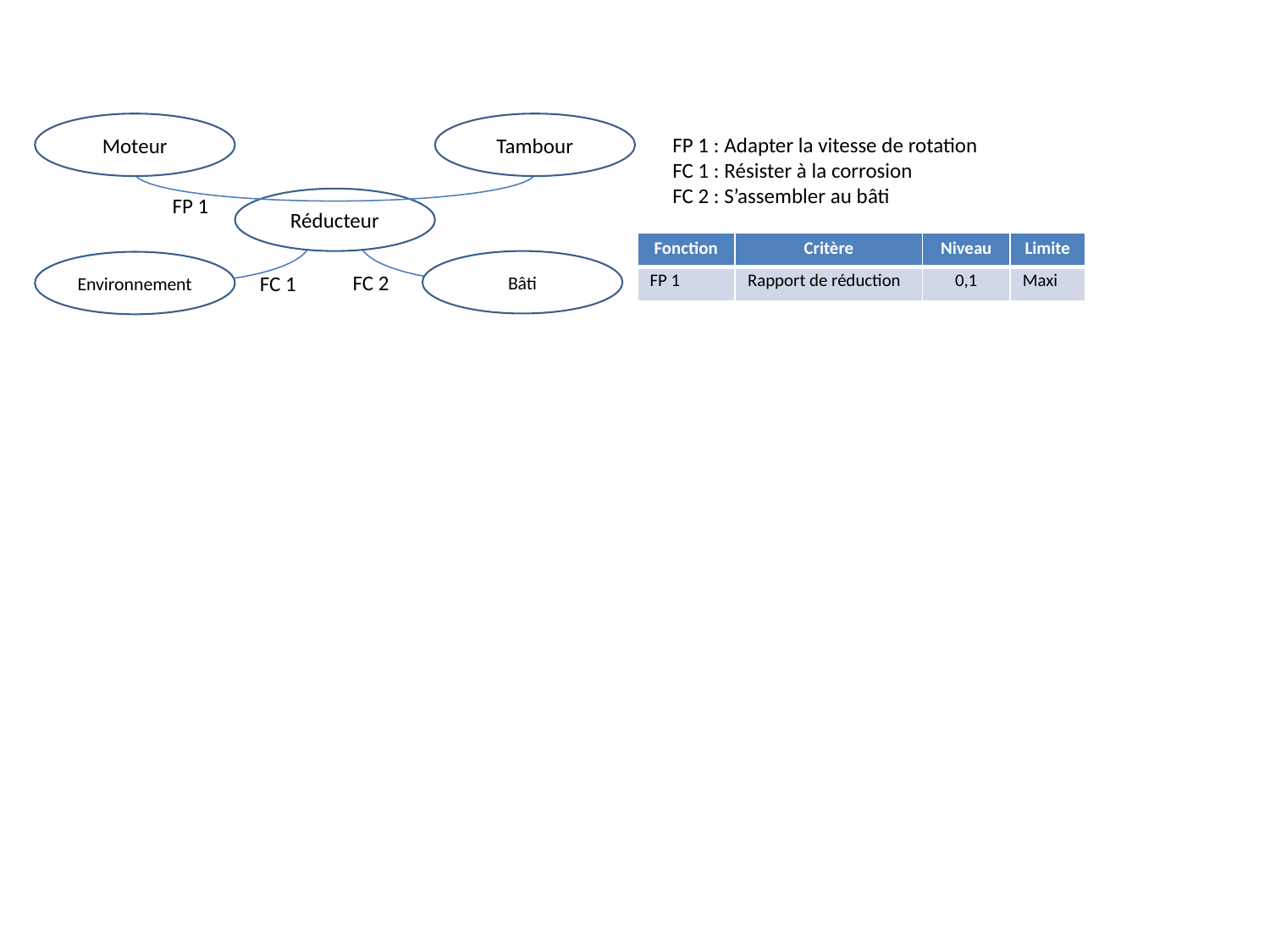

Moteur
Tambour
FP 1 : Adapter la vitesse de rotation
FC 1 : Résister à la corrosion
FC 2 : S’assembler au bâti

FP 1
Réducteur

| Fonction | Critère | Niveau | Limite |
| --- | --- | --- | --- |
| FP 1 | Rapport de réduction | 0,1 | Maxi |
Bâti
Environnement
FC 2
FC 1